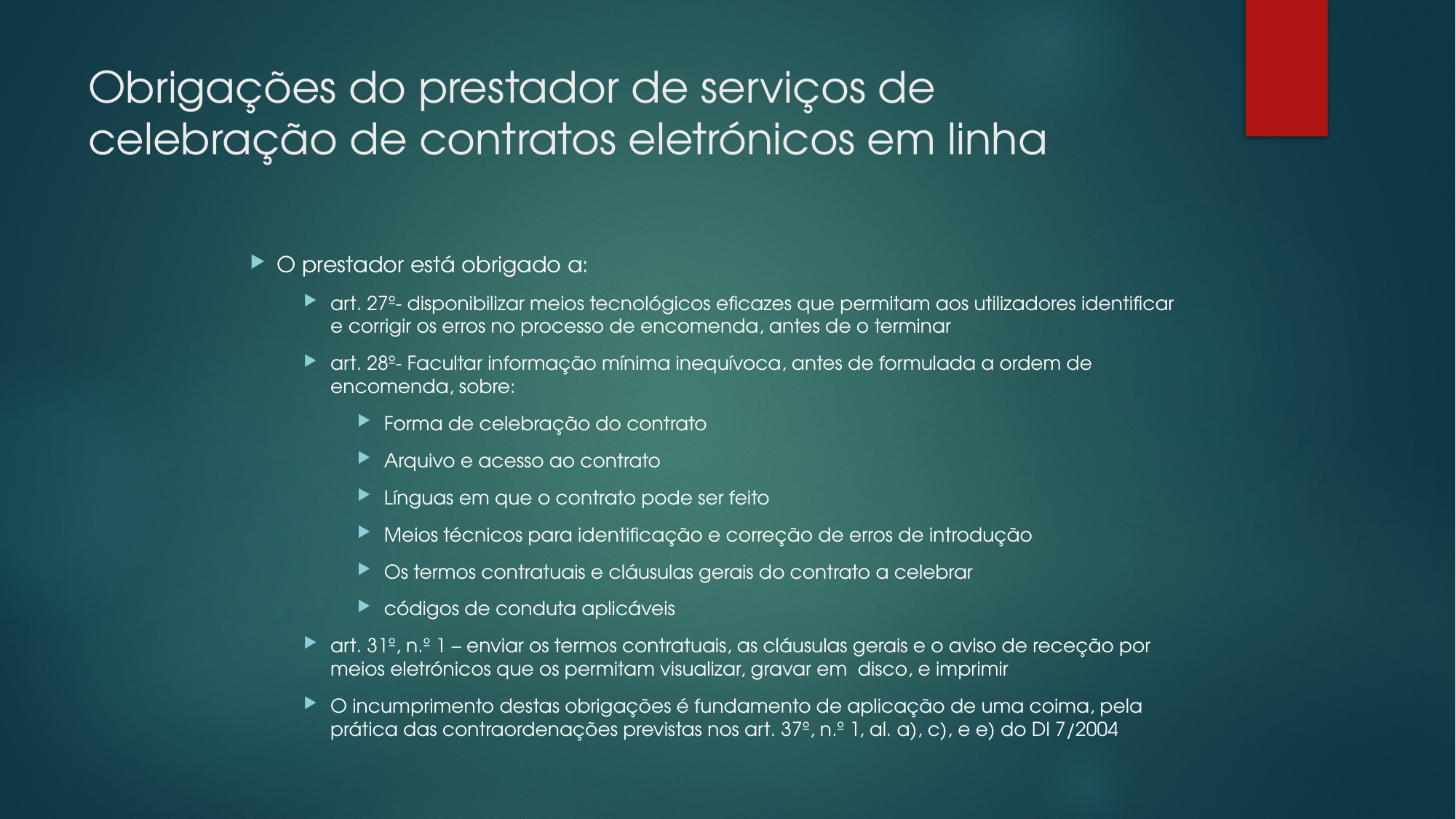

# Obrigações do prestador de serviços de celebração de contratos eletrónicos em linha
O prestador está obrigado a:
art. 27º- disponibilizar meios tecnológicos eficazes que permitam aos utilizadores identificar e corrigir os erros no processo de encomenda, antes de o terminar
art. 28º- Facultar informação mínima inequívoca, antes de formulada a ordem de encomenda, sobre:
Forma de celebração do contrato
Arquivo e acesso ao contrato
Línguas em que o contrato pode ser feito
Meios técnicos para identificação e correção de erros de introdução
Os termos contratuais e cláusulas gerais do contrato a celebrar
códigos de conduta aplicáveis
art. 31º, n.º 1 – enviar os termos contratuais, as cláusulas gerais e o aviso de receção por meios eletrónicos que os permitam visualizar, gravar em  disco, e imprimir
O incumprimento destas obrigações é fundamento de aplicação de uma coima, pela prática das contraordenações previstas nos art. 37º, n.º 1, al. a), c), e e) do Dl 7/2004